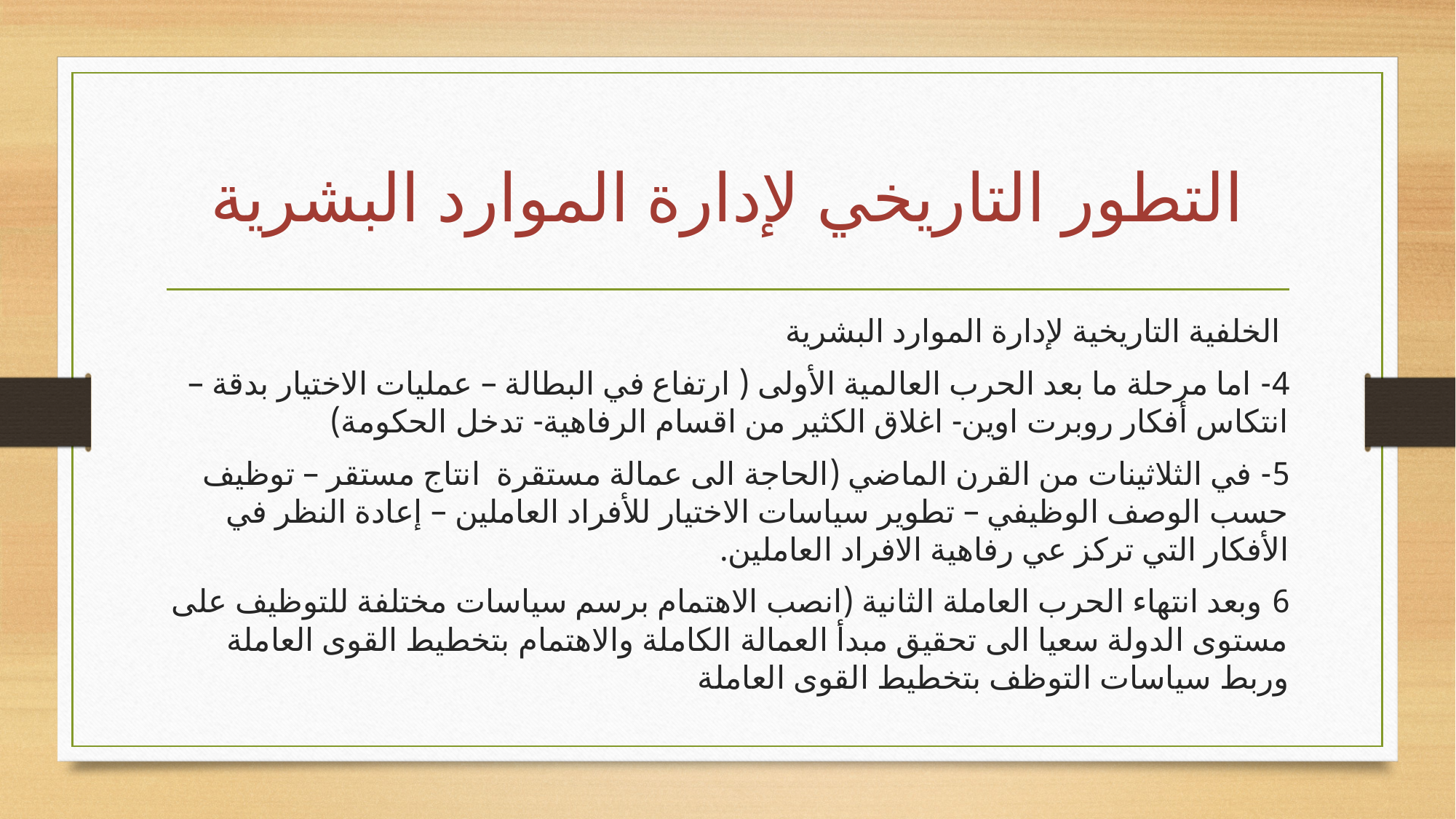

# التطور التاريخي لإدارة الموارد البشرية
 الخلفية التاريخية لإدارة الموارد البشرية
4- اما مرحلة ما بعد الحرب العالمية الأولى ( ارتفاع في البطالة – عمليات الاختيار بدقة –انتكاس أفكار روبرت اوين- اغلاق الكثير من اقسام الرفاهية- تدخل الحكومة)
5- في الثلاثينات من القرن الماضي (الحاجة الى عمالة مستقرة  انتاج مستقر – توظيف حسب الوصف الوظيفي – تطوير سياسات الاختيار للأفراد العاملين – إعادة النظر في الأفكار التي تركز عي رفاهية الافراد العاملين.
6 وبعد انتهاء الحرب العاملة الثانية (انصب الاهتمام برسم سياسات مختلفة للتوظيف على مستوى الدولة سعيا الى تحقيق مبدأ العمالة الكاملة والاهتمام بتخطيط القوى العاملة وربط سياسات التوظف بتخطيط القوى العاملة